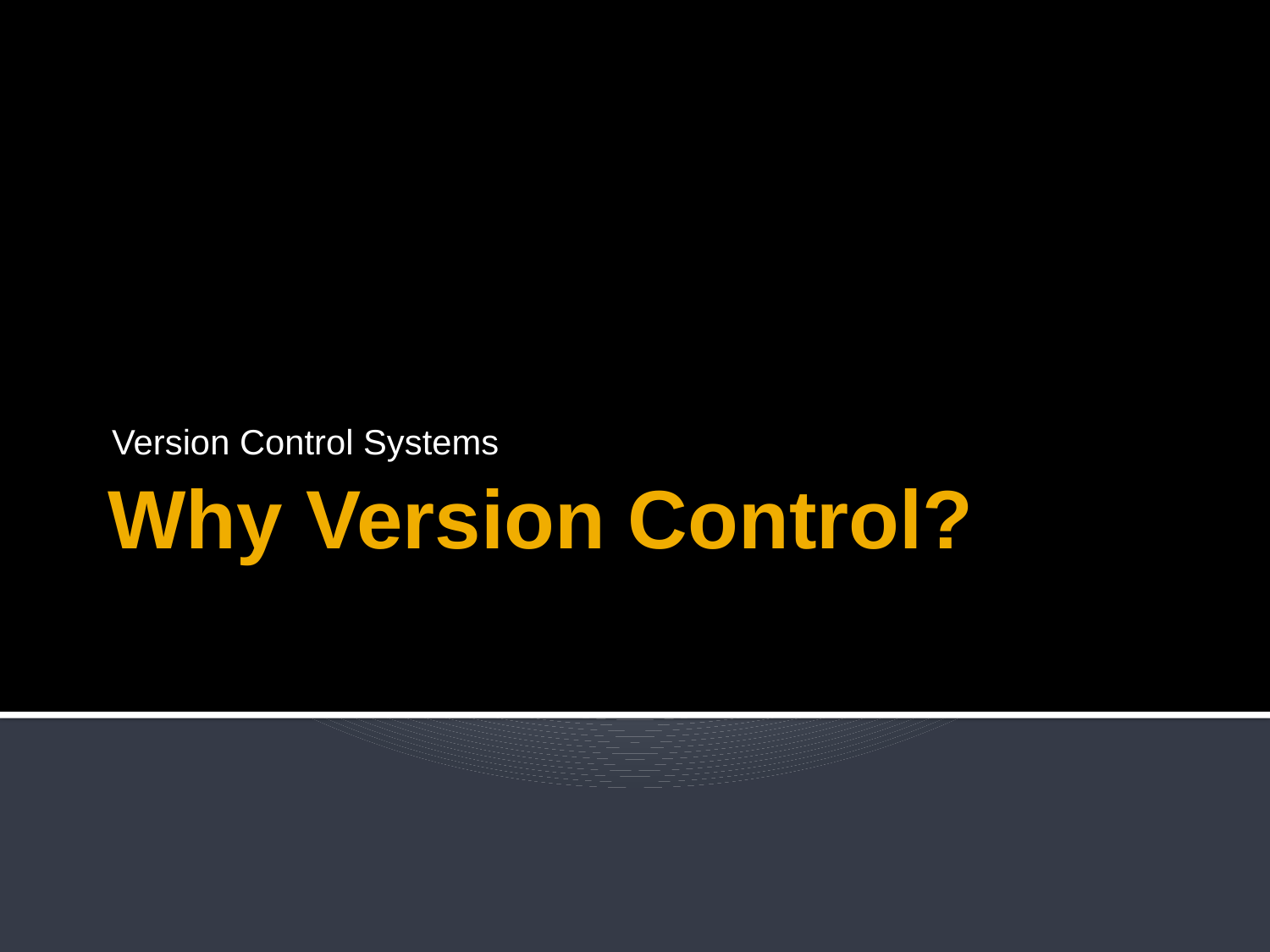

Version Control Systems
# Why Version Control?